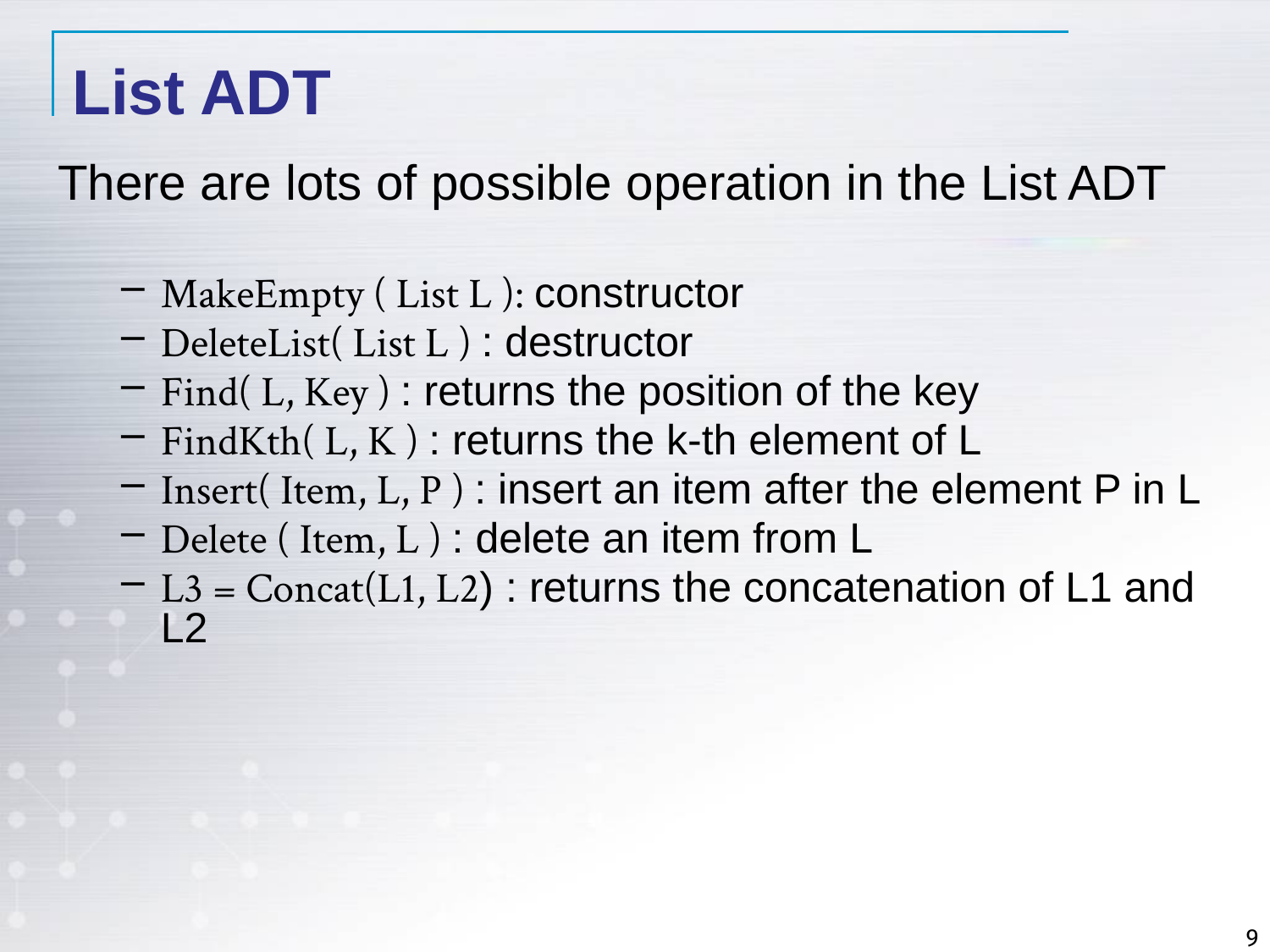

# List ADT
There are lots of possible operation in the List ADT

MakeEmpty ( List L ): constructor
DeleteList( List L ) : destructor
Find( L, Key ) : returns the position of the key
FindKth( L, K ) : returns the k-th element of L
Insert( Item, L, P ) : insert an item after the element P in L
Delete ( Item, L ) : delete an item from L
L3 = Concat(L1, L2) : returns the concatenation of L1 and L2

9